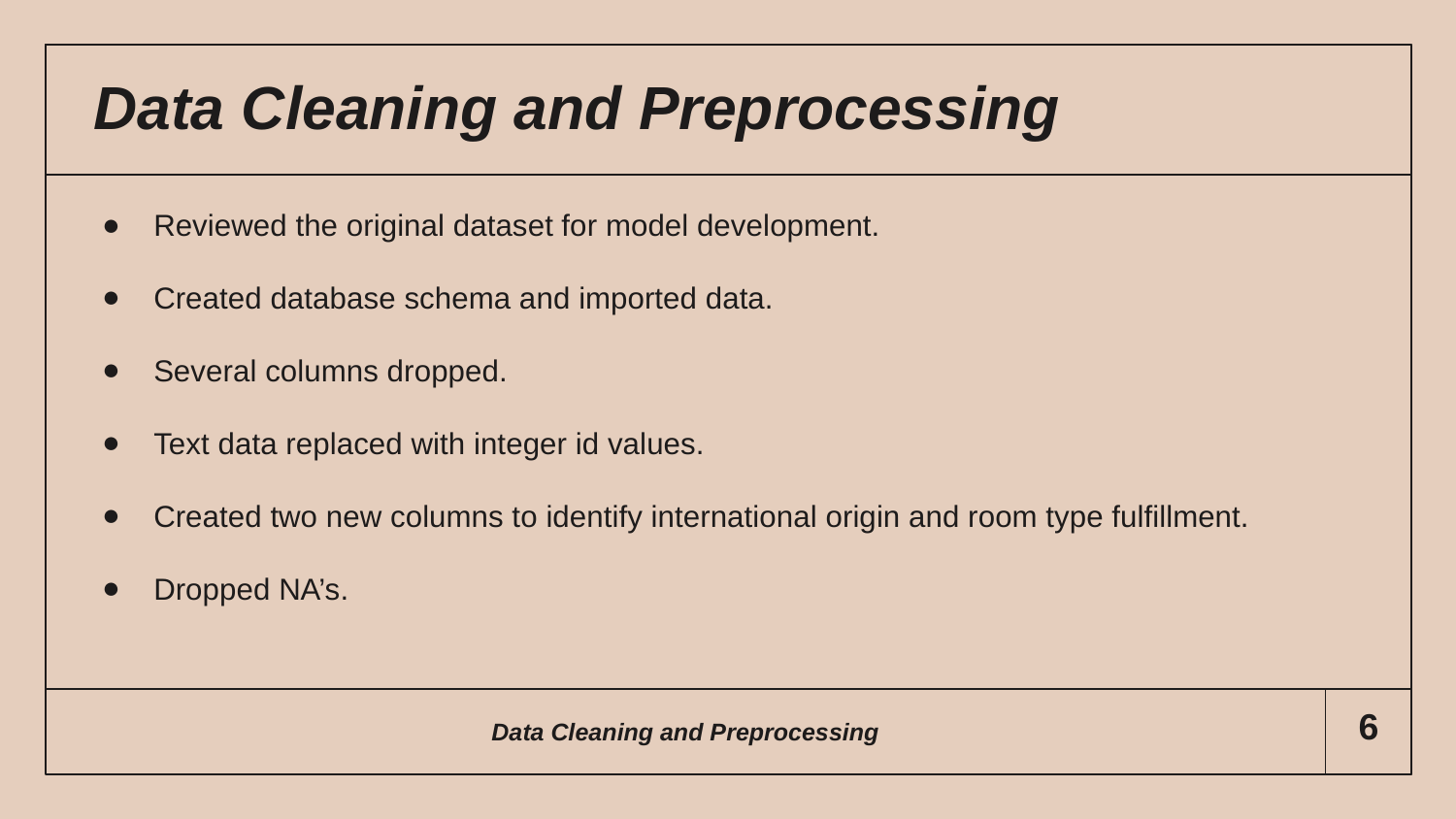

Data Cleaning and Preprocessing
Reviewed the original dataset for model development.

Created database schema and imported data.

Several columns dropped.

Text data replaced with integer id values.

Created two new columns to identify international origin and room type fulfillment.

Dropped NA’s.

Data Cleaning and Preprocessing
6